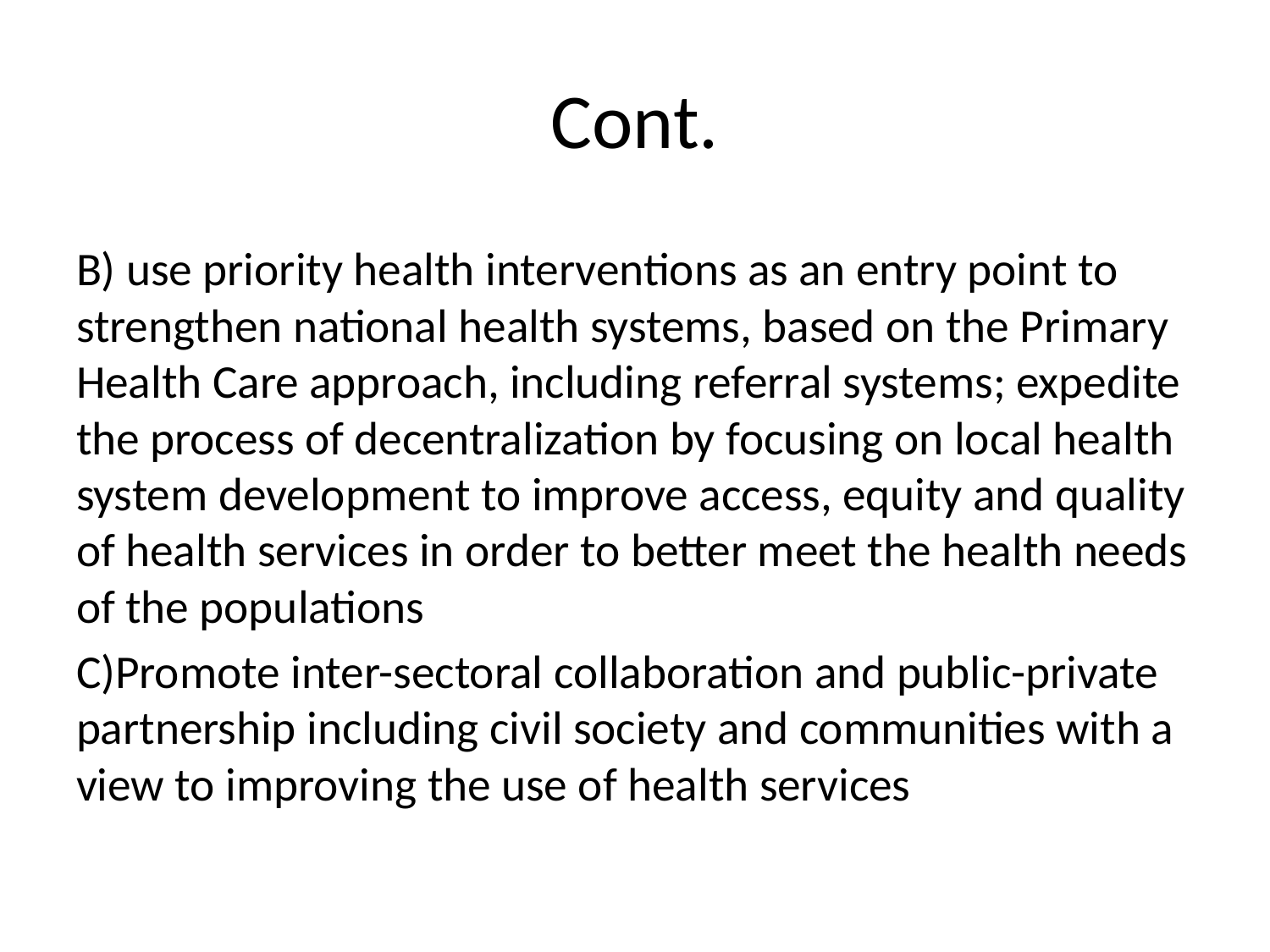

# Cont.
B) use priority health interventions as an entry point to strengthen national health systems, based on the Primary Health Care approach, including referral systems; expedite the process of decentralization by focusing on local health system development to improve access, equity and quality of health services in order to better meet the health needs of the populations
C)Promote inter-sectoral collaboration and public-private partnership including civil society and communities with a view to improving the use of health services